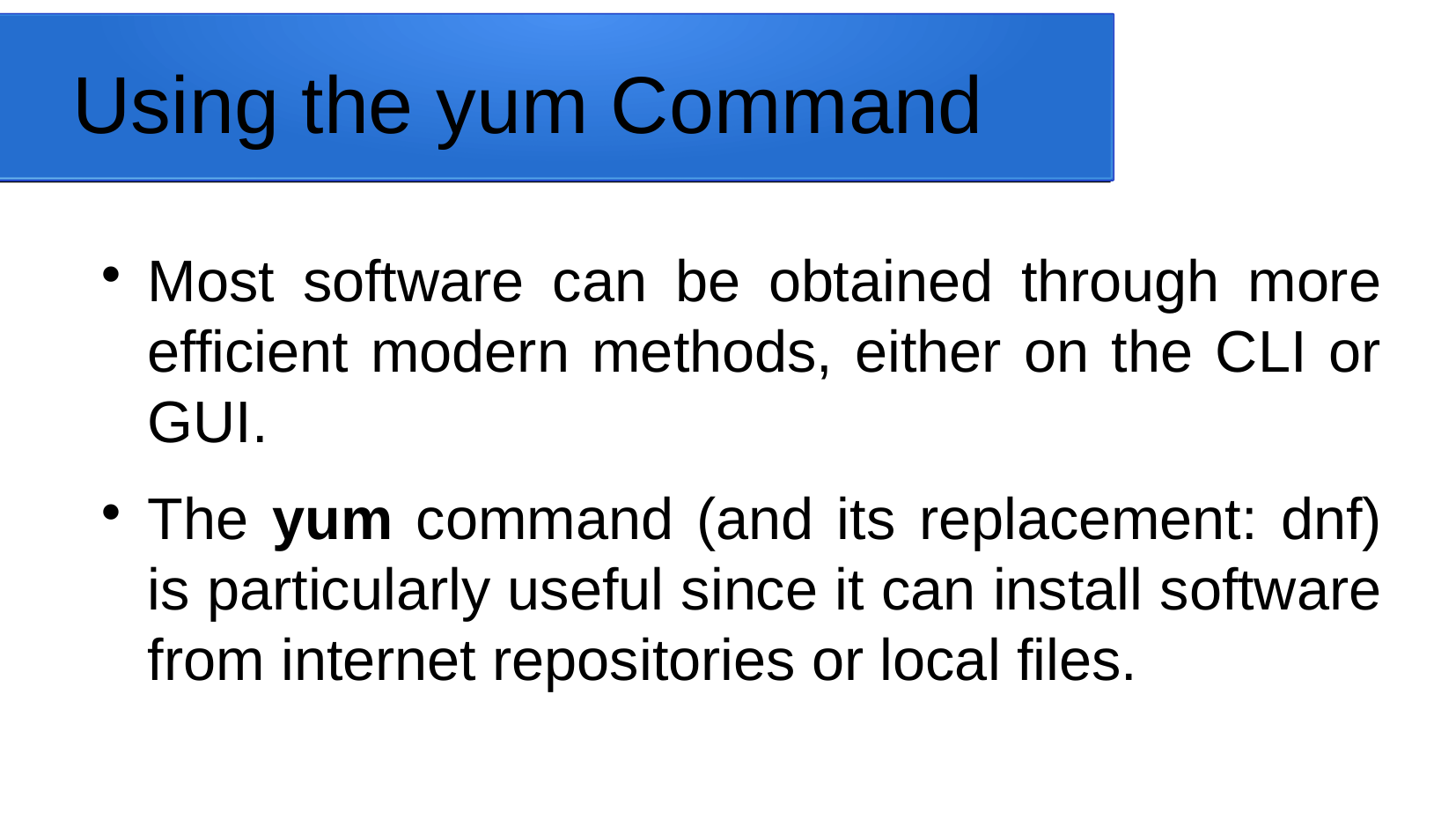

Using the yum Command
Most software can be obtained through more efficient modern methods, either on the CLI or GUI.
The yum command (and its replacement: dnf) is particularly useful since it can install software from internet repositories or local files.